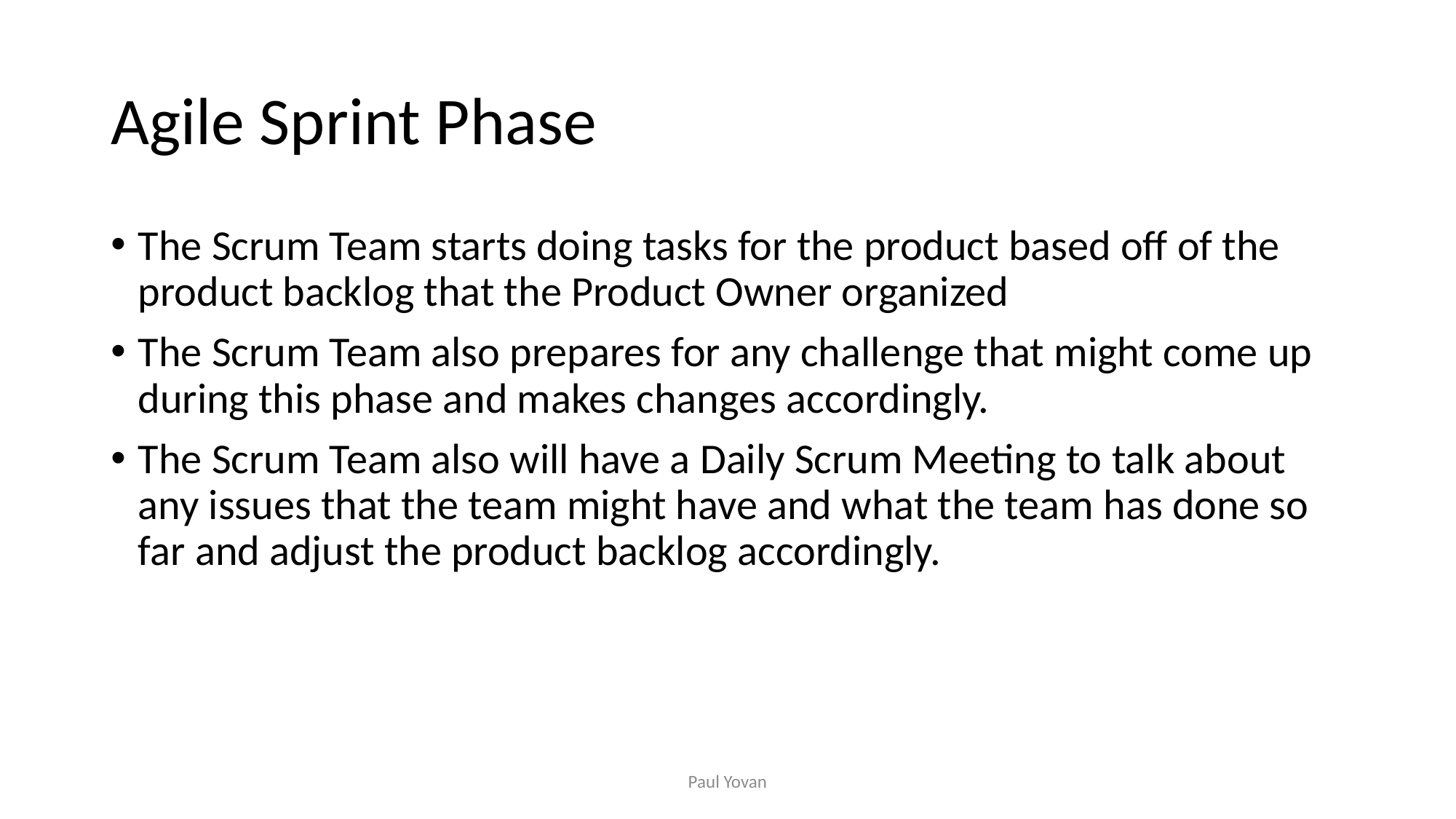

# Agile Sprint Phase
The Scrum Team starts doing tasks for the product based off of the product backlog that the Product Owner organized
The Scrum Team also prepares for any challenge that might come up during this phase and makes changes accordingly.
The Scrum Team also will have a Daily Scrum Meeting to talk about any issues that the team might have and what the team has done so far and adjust the product backlog accordingly.
Paul Yovan